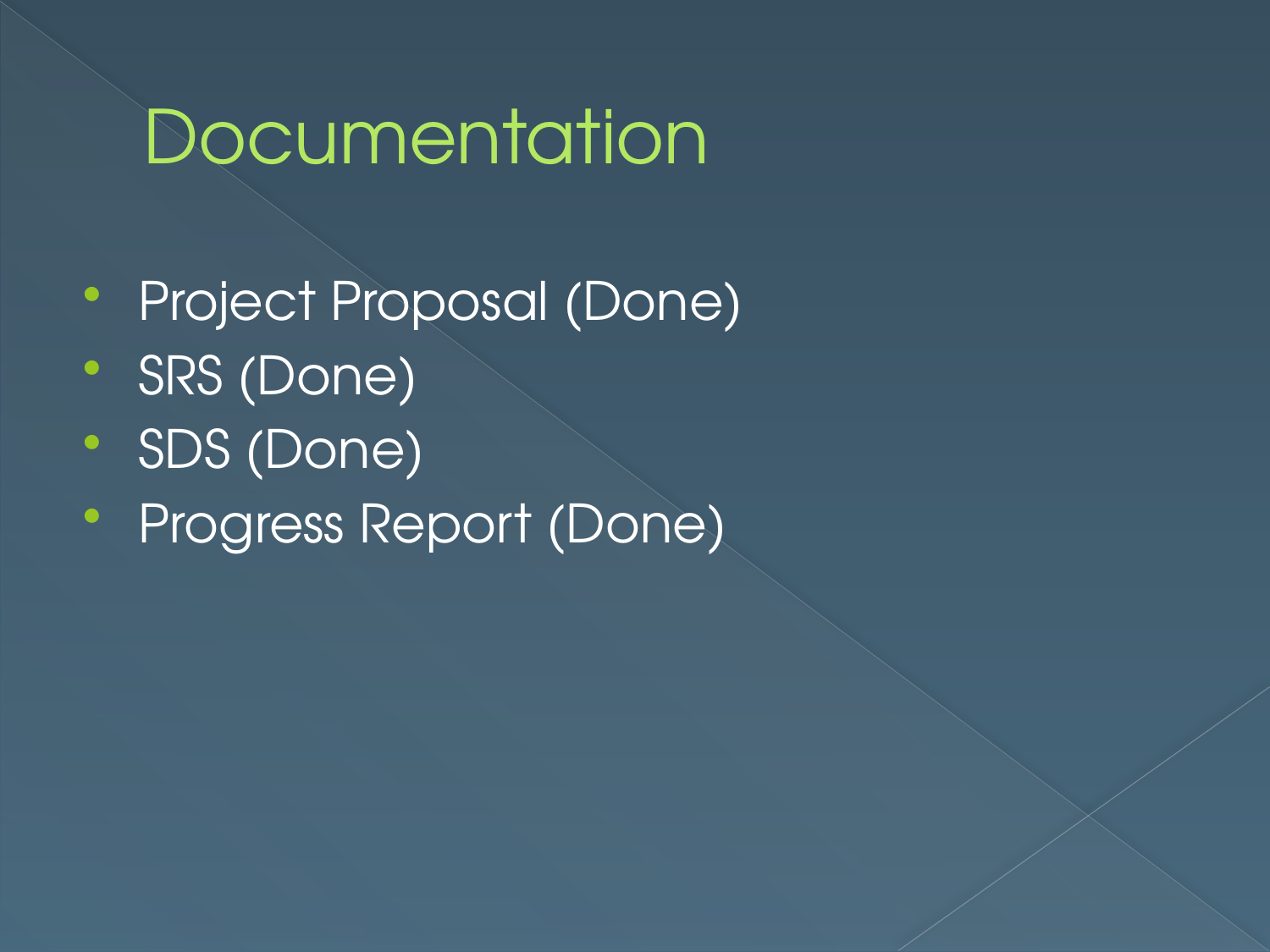

# Documentation
Project Proposal (Done)
SRS (Done)
SDS (Done)
Progress Report (Done)